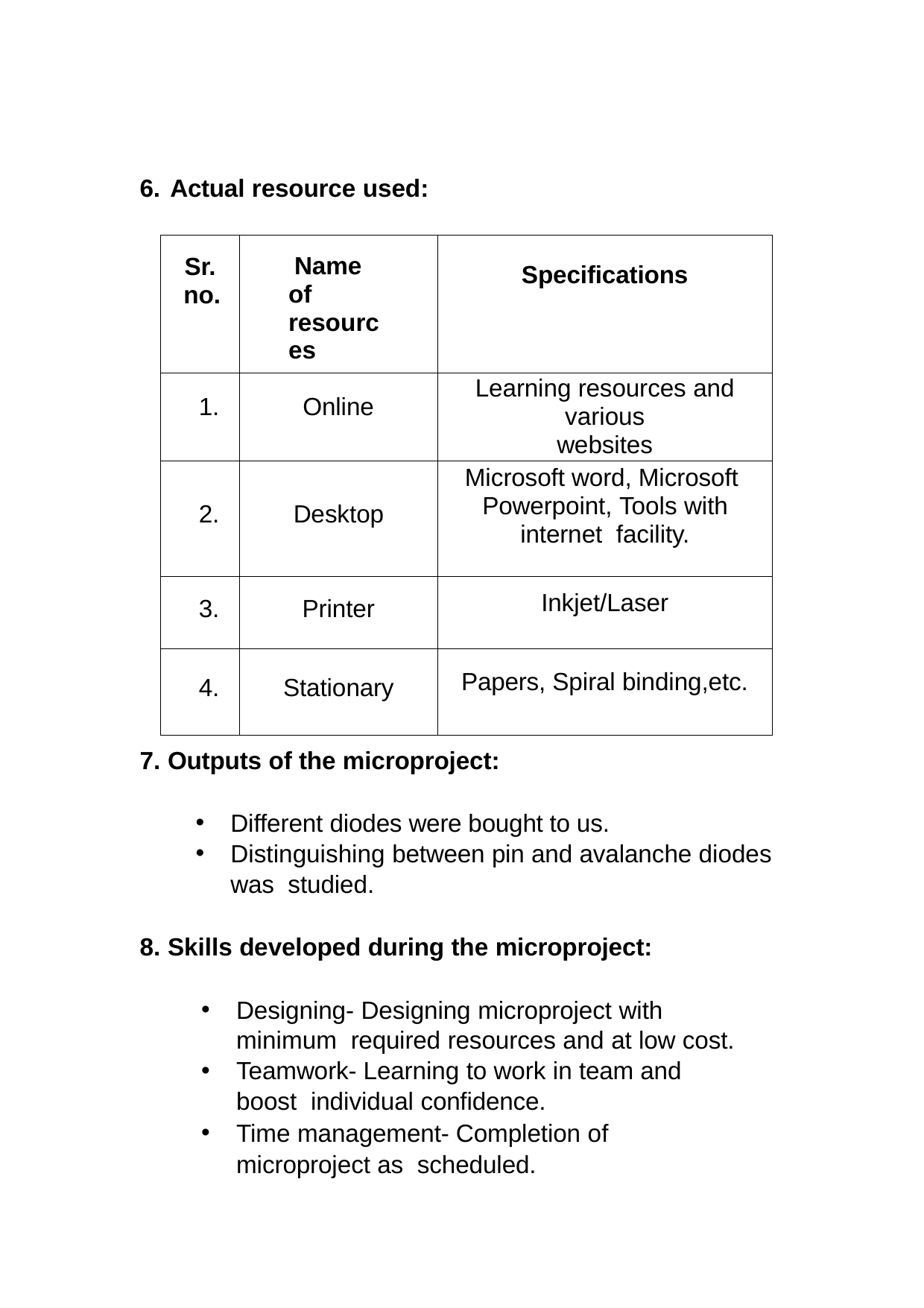

6. Actual resource used:
| Sr. no. | Name of resources | Specifications |
| --- | --- | --- |
| 1. | Online | Learning resources and various websites |
| 2. | Desktop | Microsoft word, Microsoft Powerpoint, Tools with internet facility. |
| 3. | Printer | Inkjet/Laser |
| 4. | Stationary | Papers, Spiral binding,etc. |
Outputs of the microproject:

Different diodes were bought to us.
Distinguishing between pin and avalanche diodes was  studied.

Skills developed during the microproject:

Designing- Designing microproject with minimum  required resources and at low cost.
Teamwork- Learning to work in team and boost  individual confidence.
Time management- Completion of microproject as  scheduled.